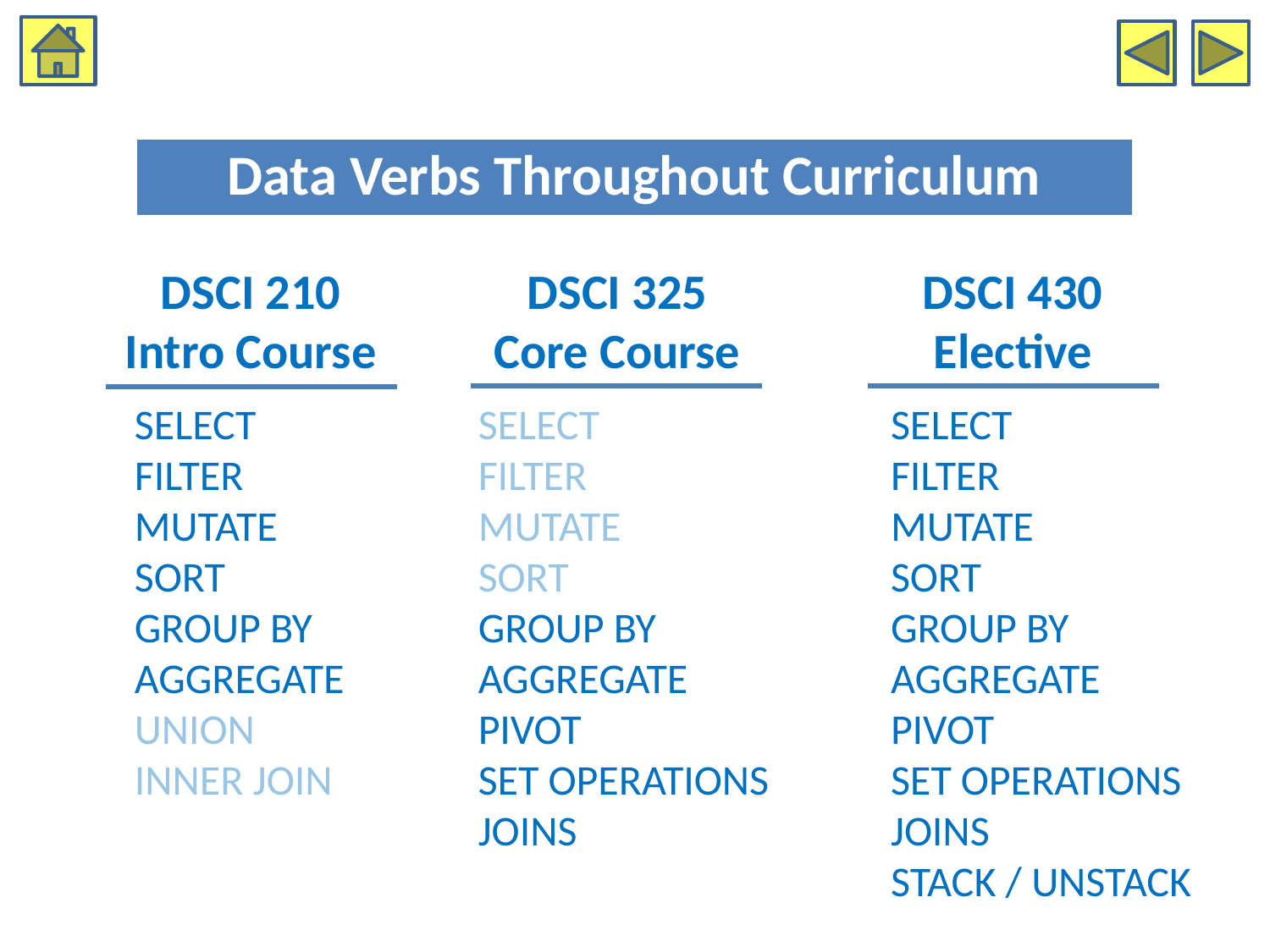

Data Verbs Throughout Curriculum
DSCI 210
Intro Course
DSCI 325
Core Course
DSCI 430
Elective
SELECT
FILTER
MUTATE
SORT
GROUP BY
AGGREGATE
UNION
INNER JOIN

SELECT
FILTER
MUTATE
SORT
GROUP BY
AGGREGATE
PIVOT
SET OPERATIONS
JOINS

SELECT
FILTER
MUTATE
SORT
GROUP BY
AGGREGATE
PIVOT
SET OPERATIONS
JOINS
STACK / UNSTACK